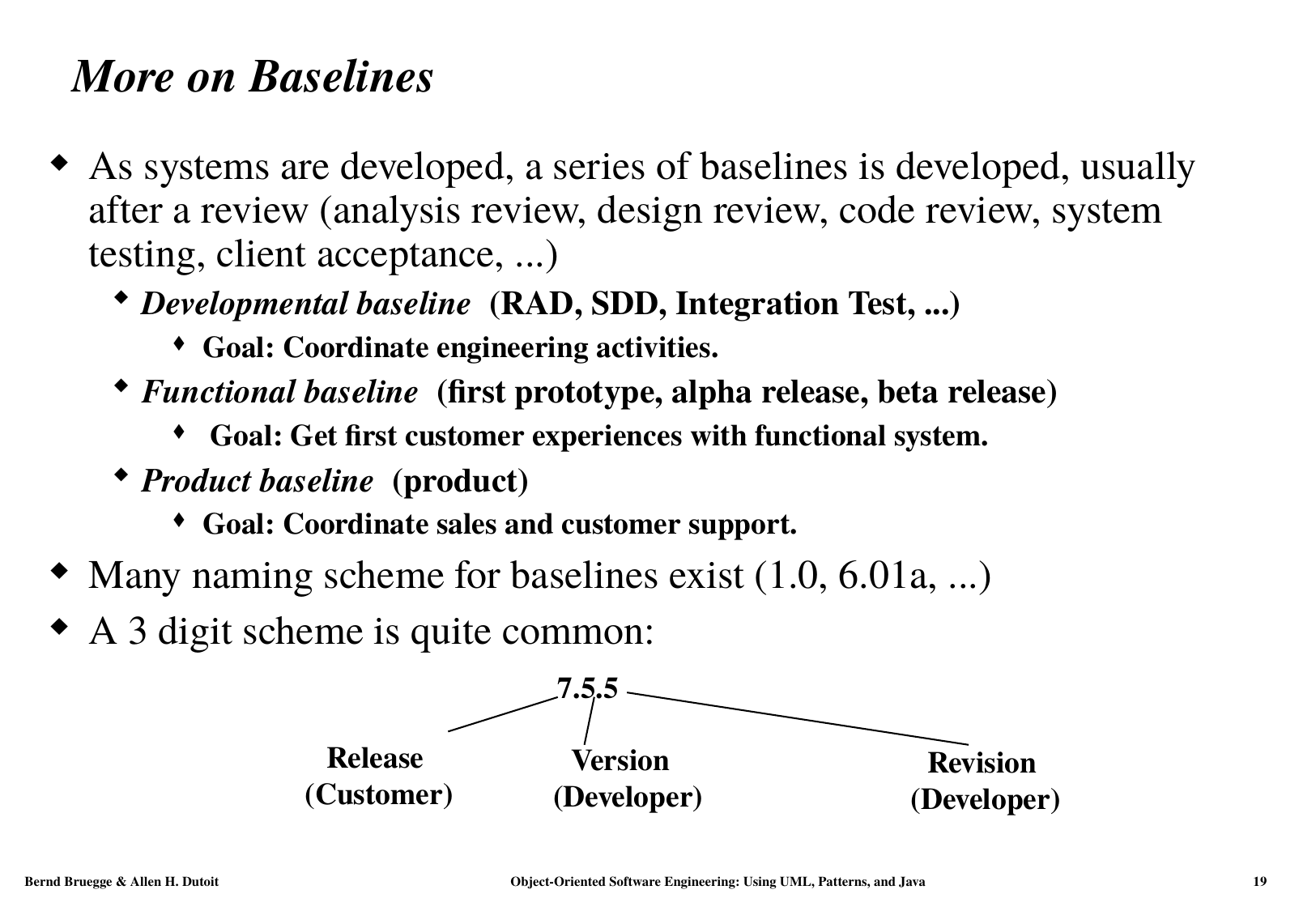

# More on Baselines
As systems are developed, a series of baselines is developed, usually after a review (analysis review, design review, code review, system testing, client acceptance, ...)
Developmental baseline  (RAD, SDD, Integration Test, ...)
Goal: Coordinate engineering activities.
Functional baseline  (first prototype, alpha release, beta release)
 Goal: Get first customer experiences with functional system.
Product baseline  (product)
Goal: Coordinate sales and customer support.
Many naming scheme for baselines exist (1.0, 6.01a, ...)
A 3 digit scheme is quite common:
7.5.5

Release
 (Customer)
Version
 (Developer)
Revision
(Developer)